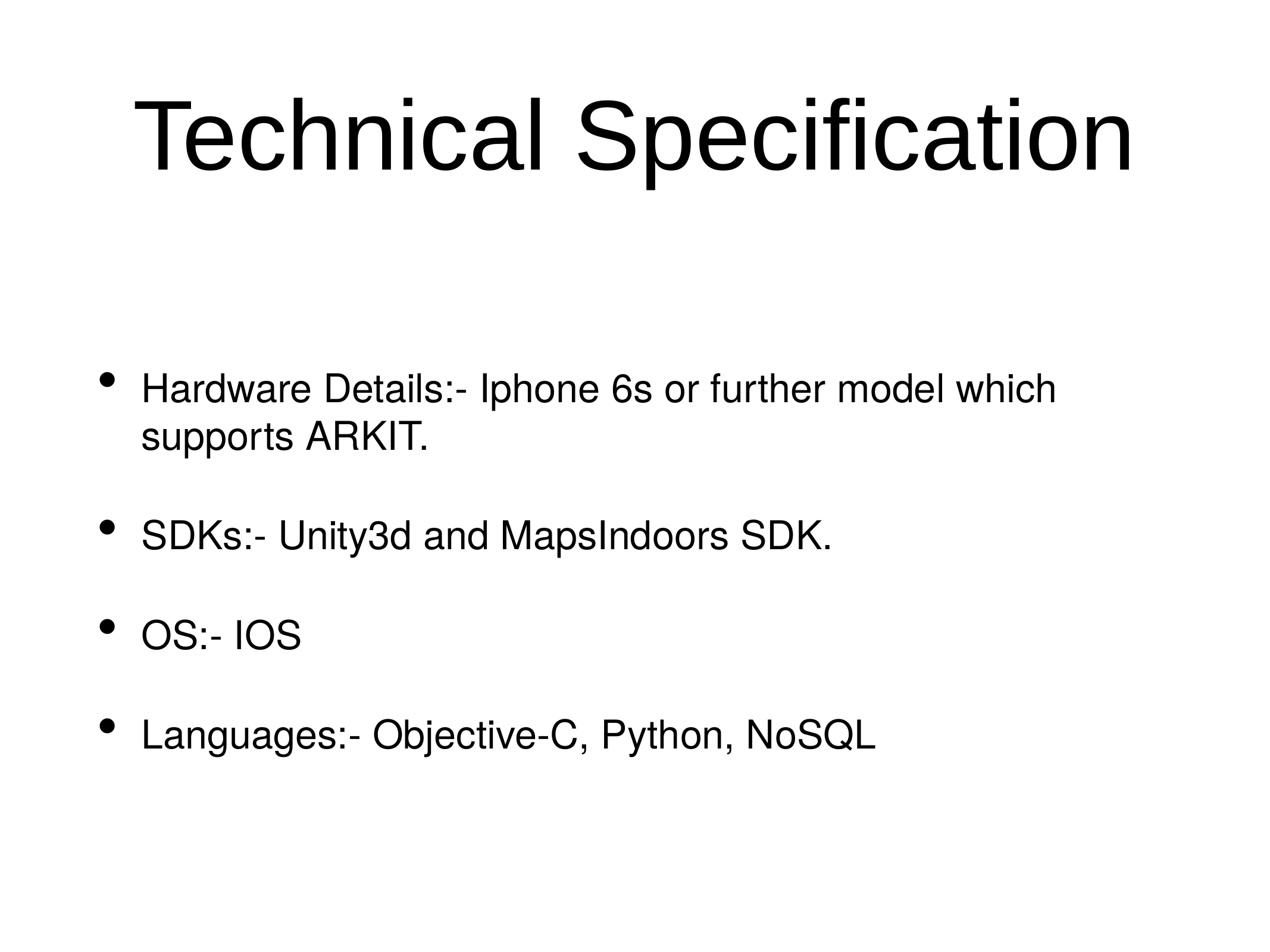

# Technical Specification
Hardware Details:- Iphone 6s or further model which supports ARKIT.
SDKs:- Unity3d and MapsIndoors SDK.
OS:- IOS
Languages:- Objective-C, Python, NoSQL